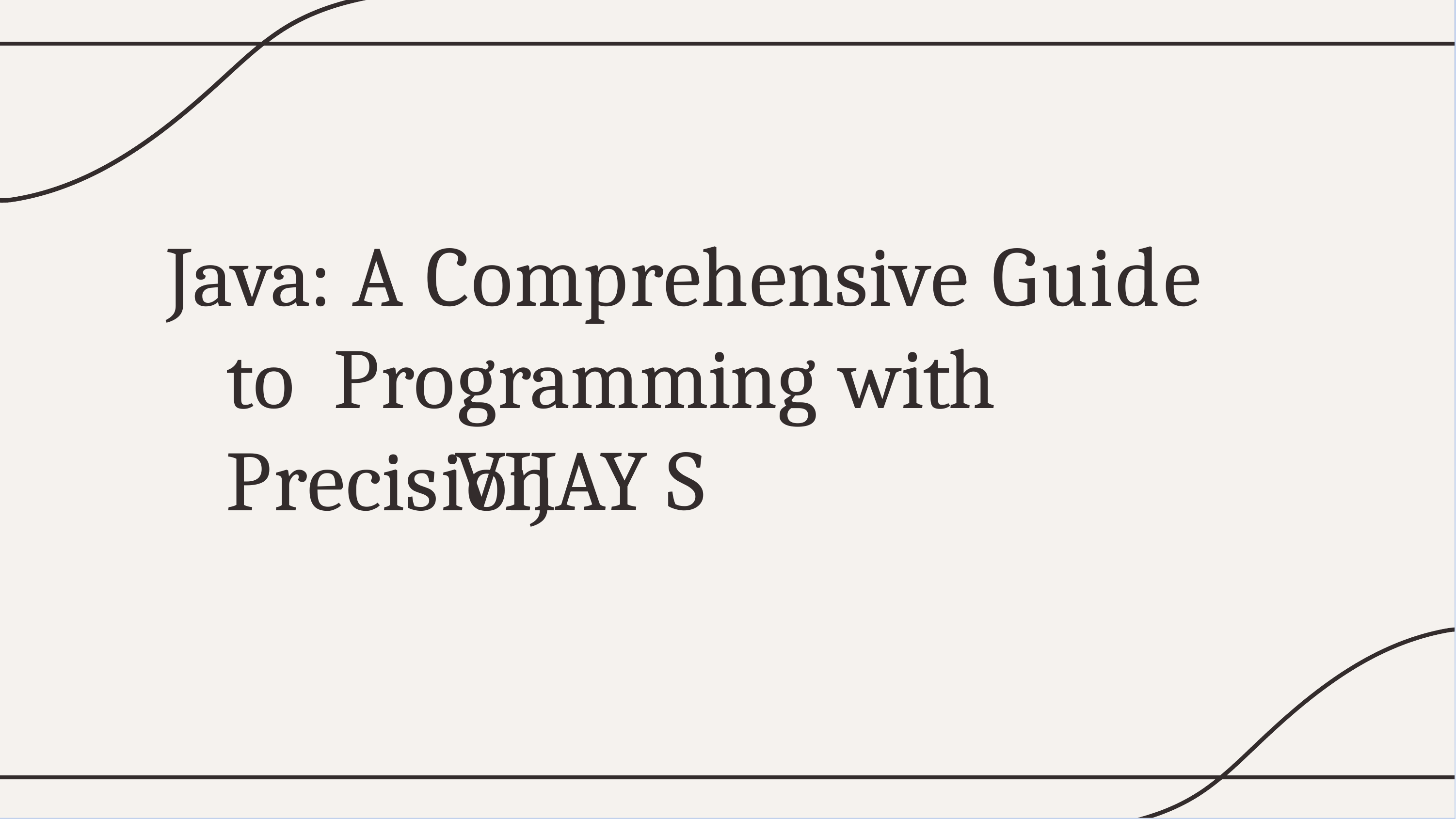

# Java: A Comprehensive Guide to  Programming with Precision
VIJAY S